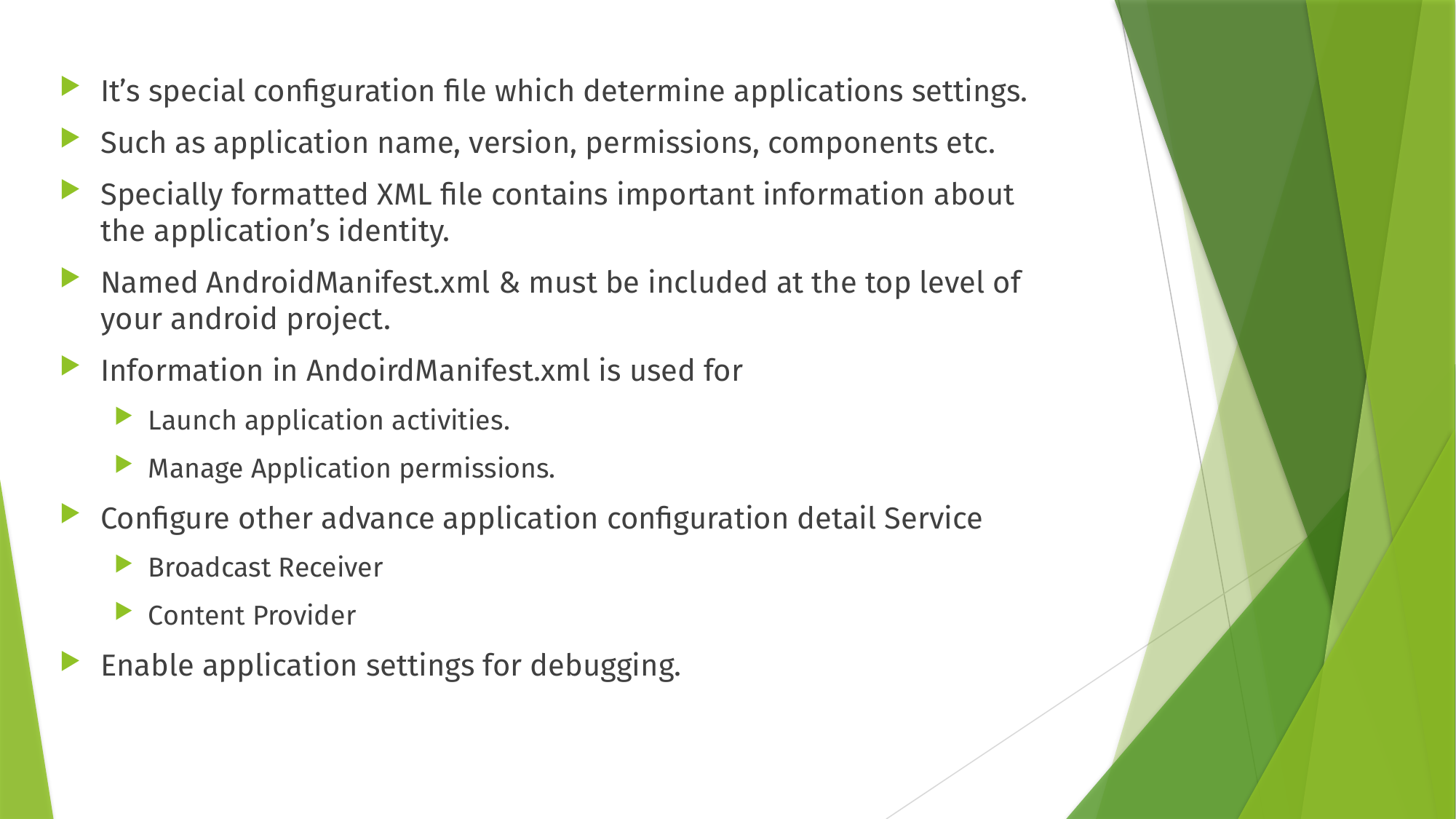

It’s special configuration file which determine applications settings.
Such as application name, version, permissions, components etc.
Specially formatted XML file contains important information about the application’s identity.
Named AndroidManifest.xml & must be included at the top level of your android project.
Information in AndoirdManifest.xml is used for
Launch application activities.
Manage Application permissions.
Configure other advance application configuration detail Service
Broadcast Receiver
Content Provider
Enable application settings for debugging.